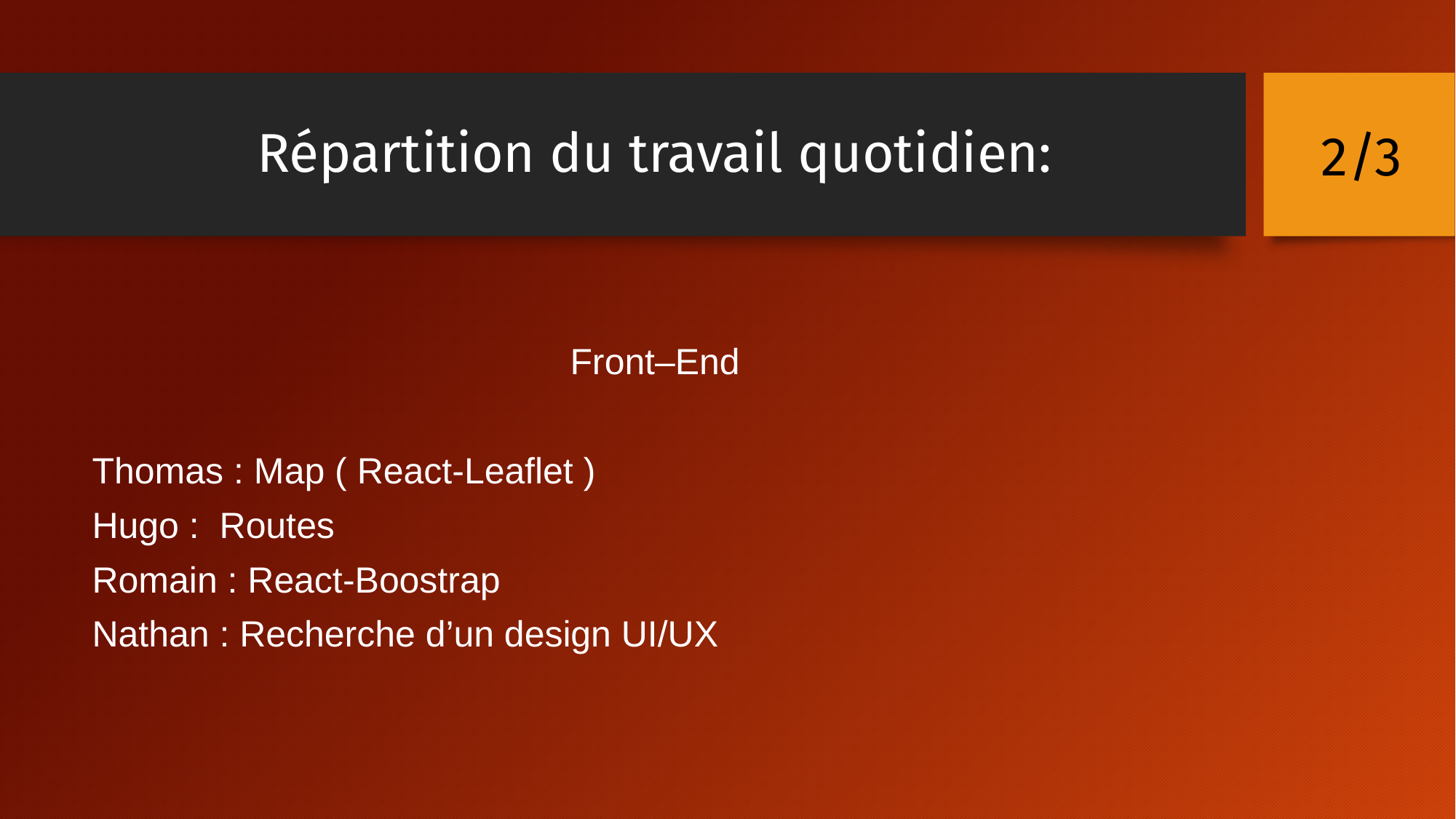

# Répartition du travail quotidien:
2/3

Front–End

Thomas : Map ( React-Leaflet )
Hugo :  Routes
Romain : React-Boostrap
Nathan : Recherche d’un design UI/UX